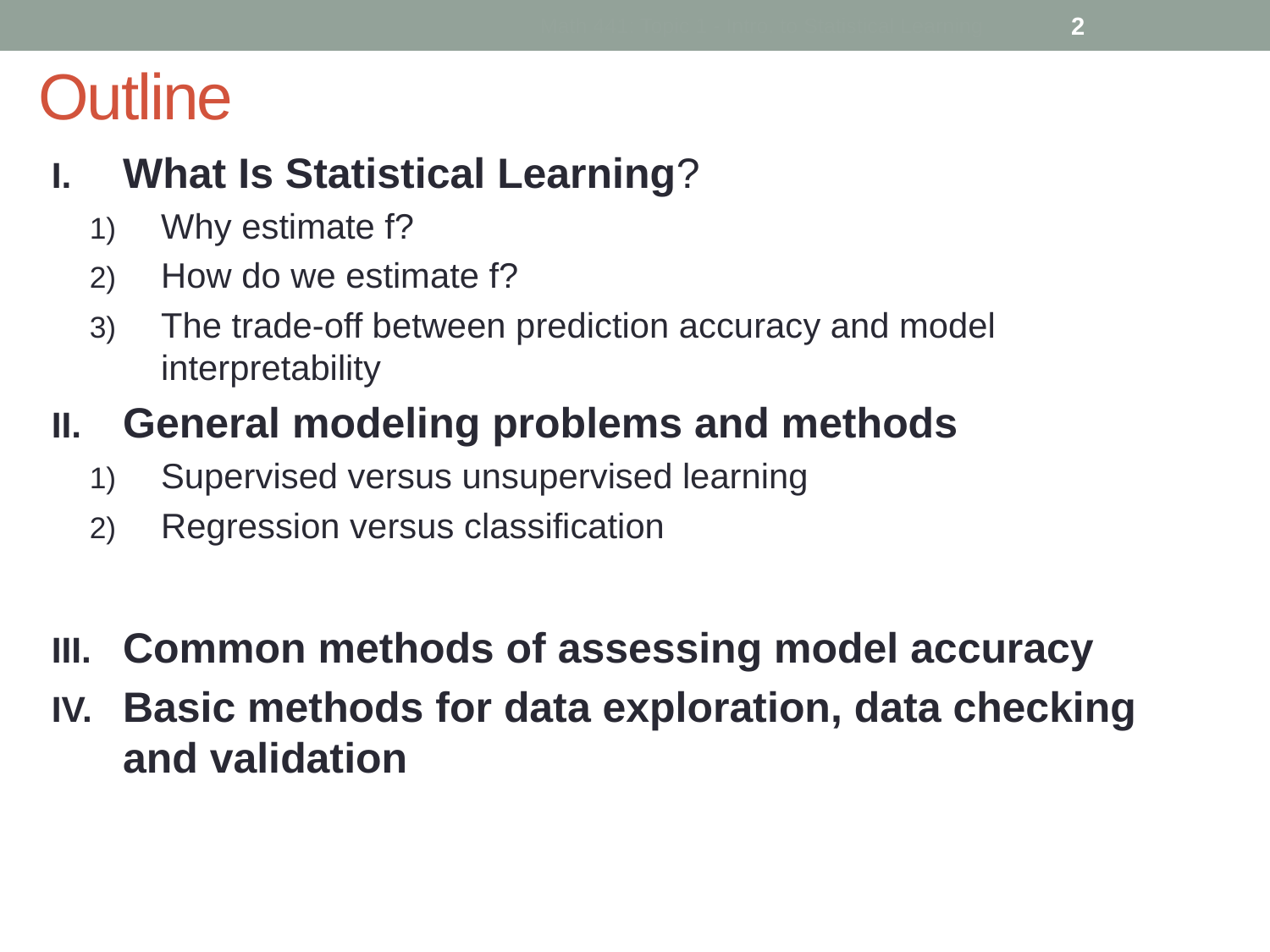

Math 441: Topic 1 - Intro. to Statistical Learning
2
# Outline
What Is Statistical Learning?
Why estimate f?
How do we estimate f?
The trade-off between prediction accuracy and model interpretability
General modeling problems and methods
Supervised versus unsupervised learning
Regression versus classification

Common methods of assessing model accuracy
Basic methods for data exploration, data checking and validation